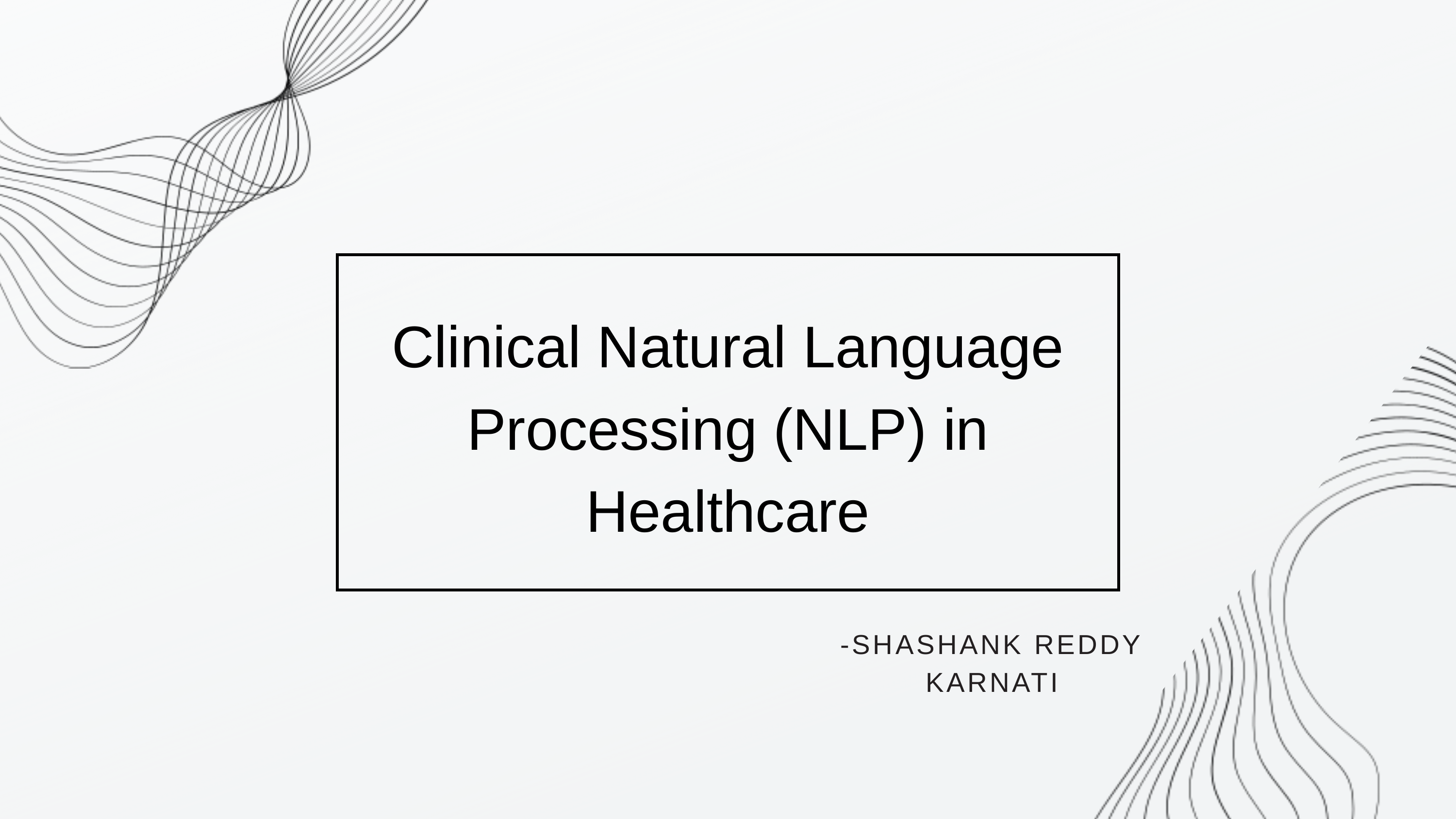

Clinical Natural Language Processing (NLP) in Healthcare

-SHASHANK REDDY KARNATI